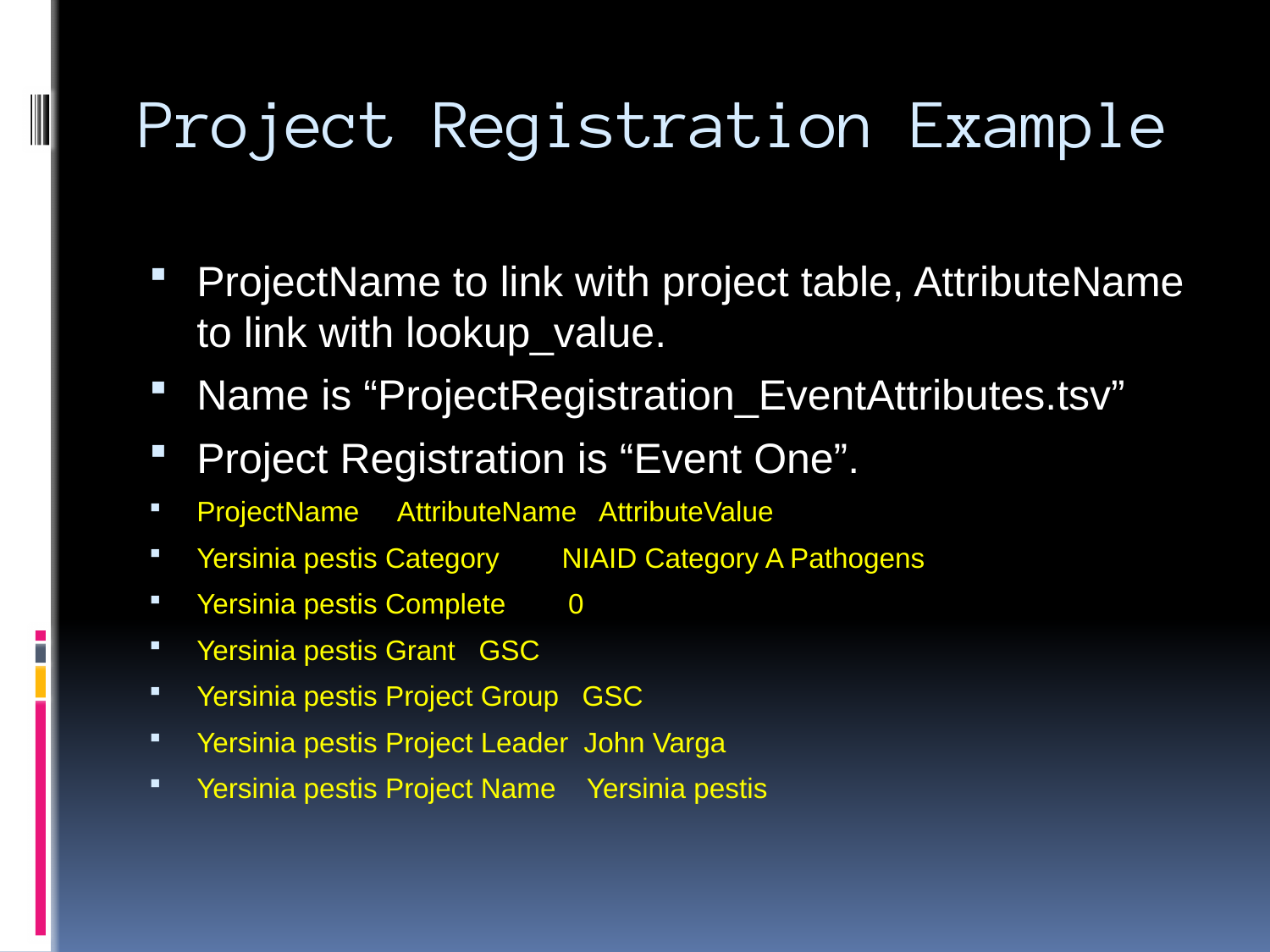

# Project Registration Example
ProjectName to link with project table, AttributeName to link with lookup_value.
Name is “ProjectRegistration_EventAttributes.tsv”
Project Registration is “Event One”.
ProjectName     AttributeName   AttributeValue
Yersinia pestis Category        NIAID Category A Pathogens
Yersinia pestis Complete        0
Yersinia pestis Grant   GSC
Yersinia pestis Project Group   GSC
Yersinia pestis Project Leader  John Varga
Yersinia pestis Project Name    Yersinia pestis